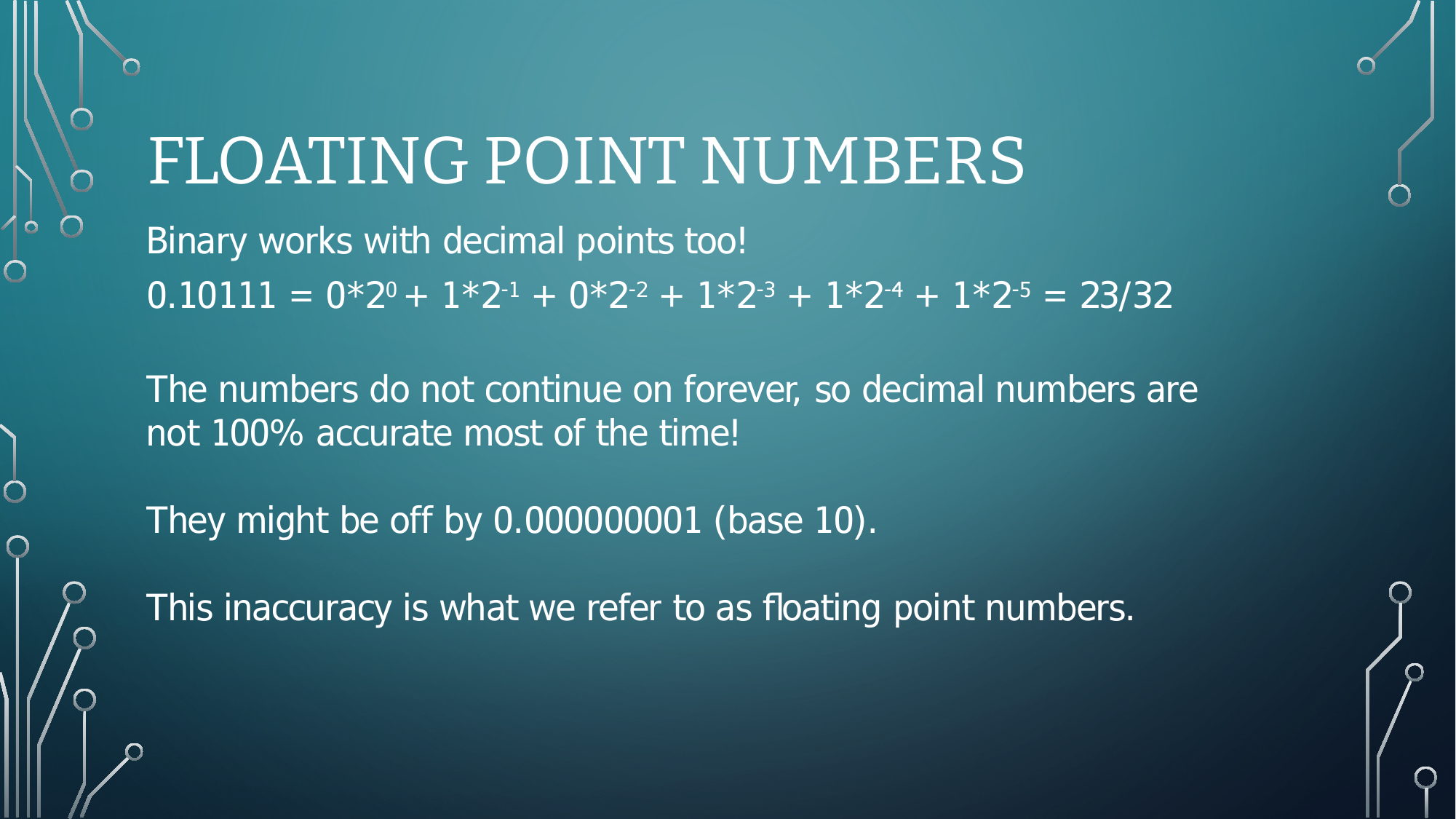

# Floating Point numbers
Binary works with decimal points too!
0.10111 = 0*20 + 1*2-1 + 0*2-2 + 1*2-3 + 1*2-4 + 1*2-5 = 23/32
The numbers do not continue on forever, so decimal numbers are not 100% accurate most of the time!

They might be off by 0.000000001 (base 10).

This inaccuracy is what we refer to as floating point numbers.